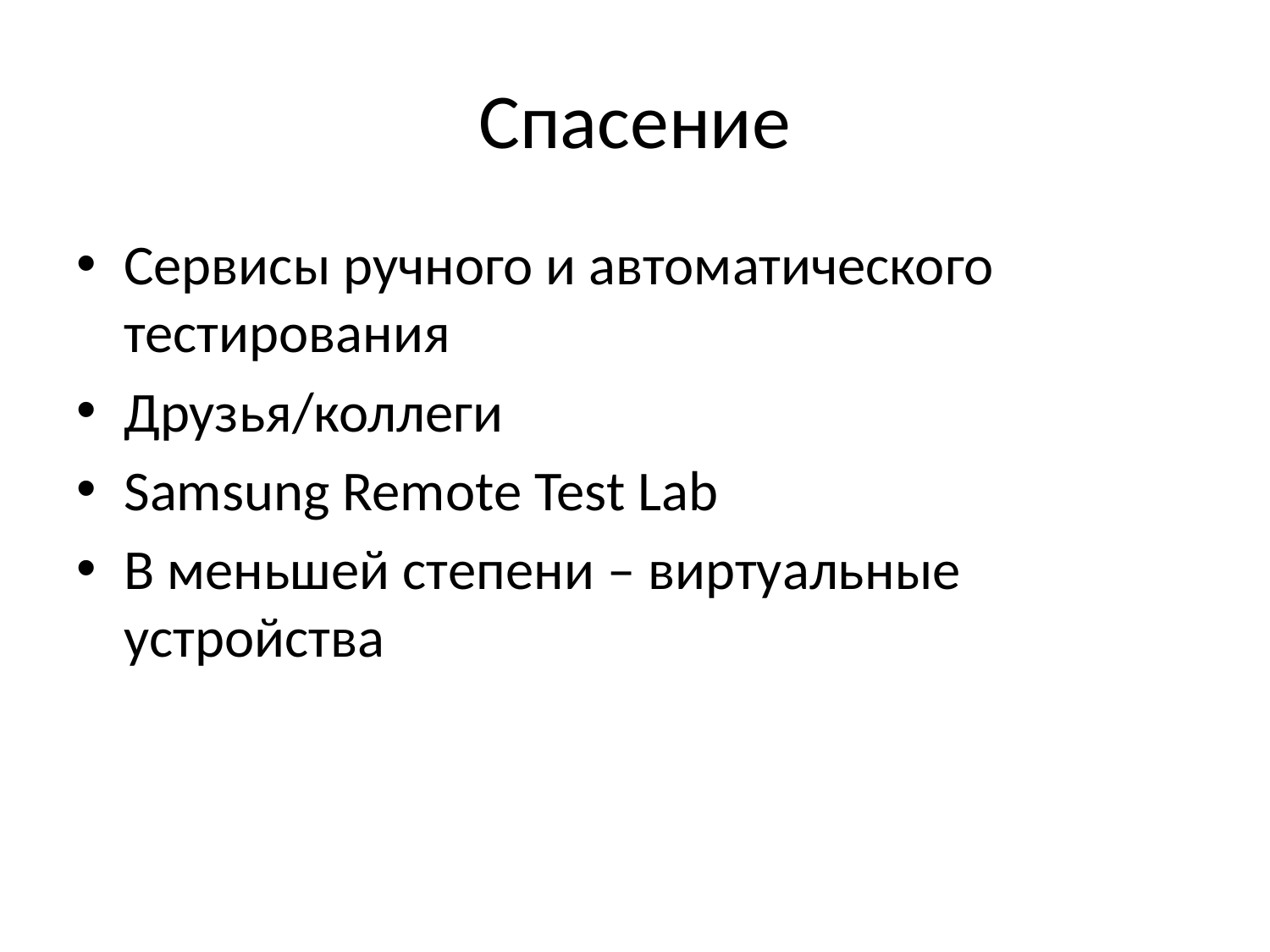

# Спасение
Сервисы ручного и автоматического тестирования
Друзья/коллеги
Samsung Remote Test Lab
В меньшей степени – виртуальные устройства